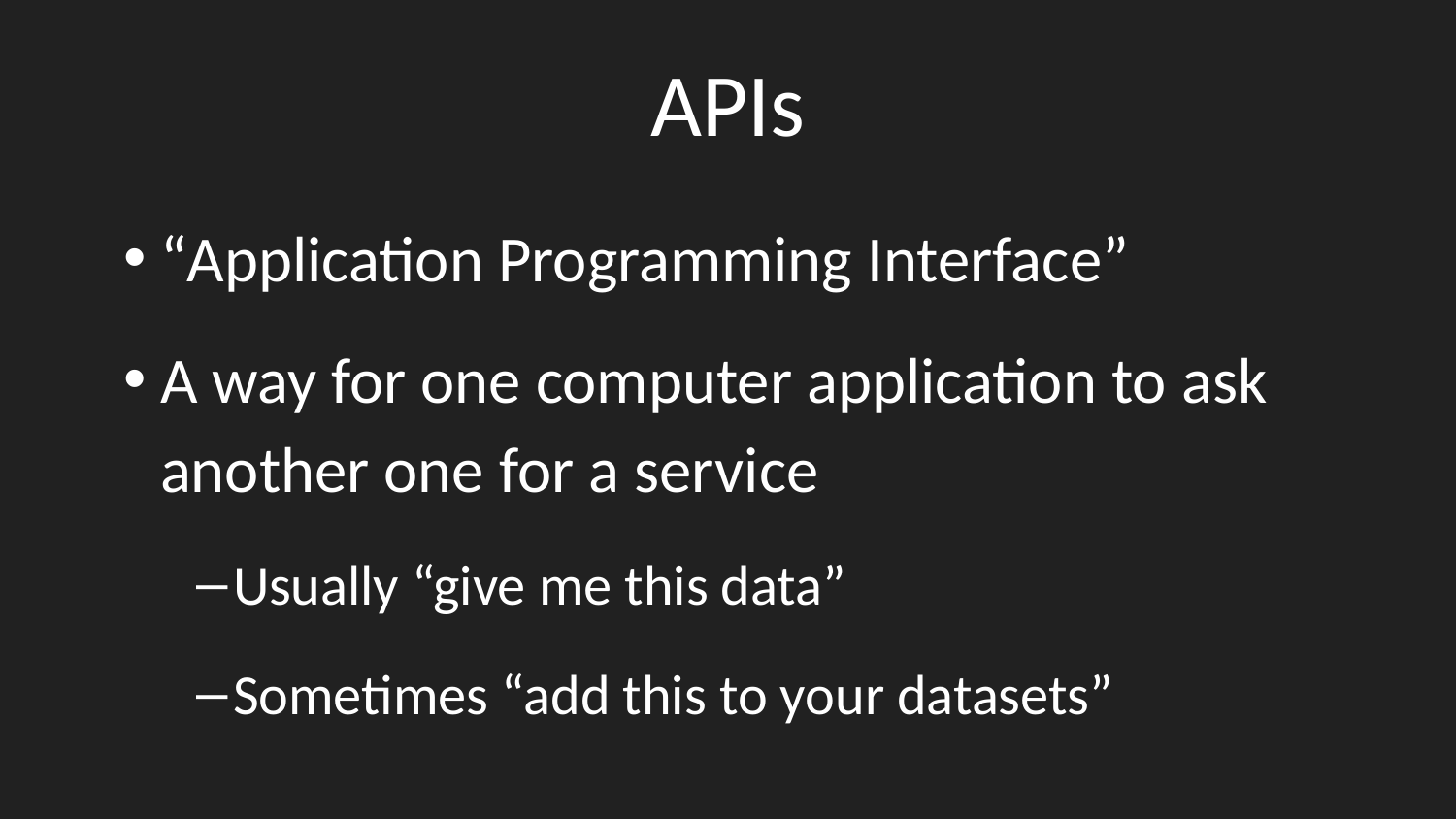

# APIs
“Application Programming Interface”
A way for one computer application to ask another one for a service
Usually “give me this data”
Sometimes “add this to your datasets”